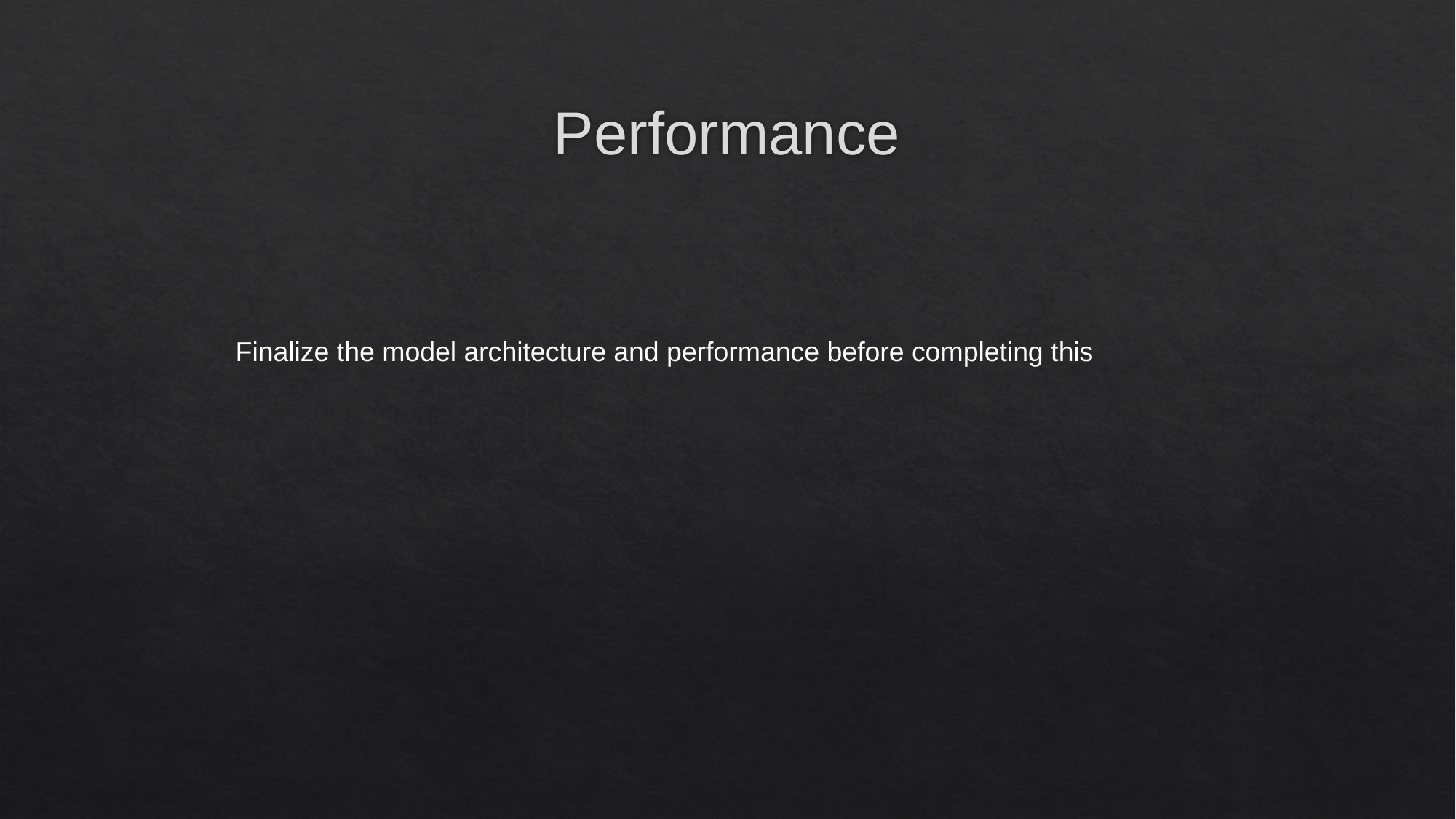

# Performance
Finalize the model architecture and performance before completing this